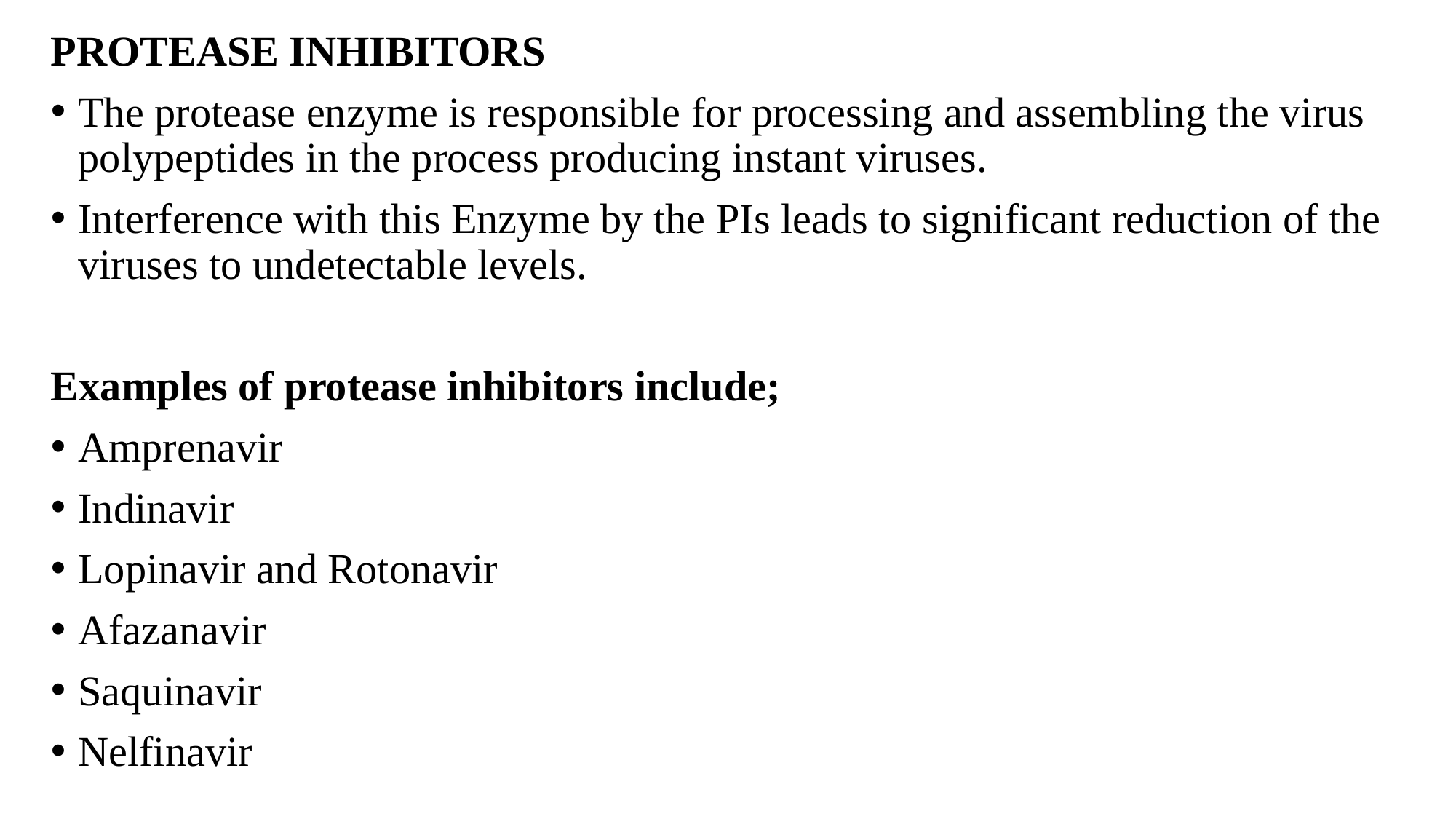

PROTEASE INHIBITORS
The protease enzyme is responsible for processing and assembling the virus polypeptides in the process producing instant viruses.
Interference with this Enzyme by the PIs leads to significant reduction of the viruses to undetectable levels.

Examples of protease inhibitors include;
Amprenavir
Indinavir
Lopinavir and Rotonavir
Afazanavir
Saquinavir
Nelfinavir